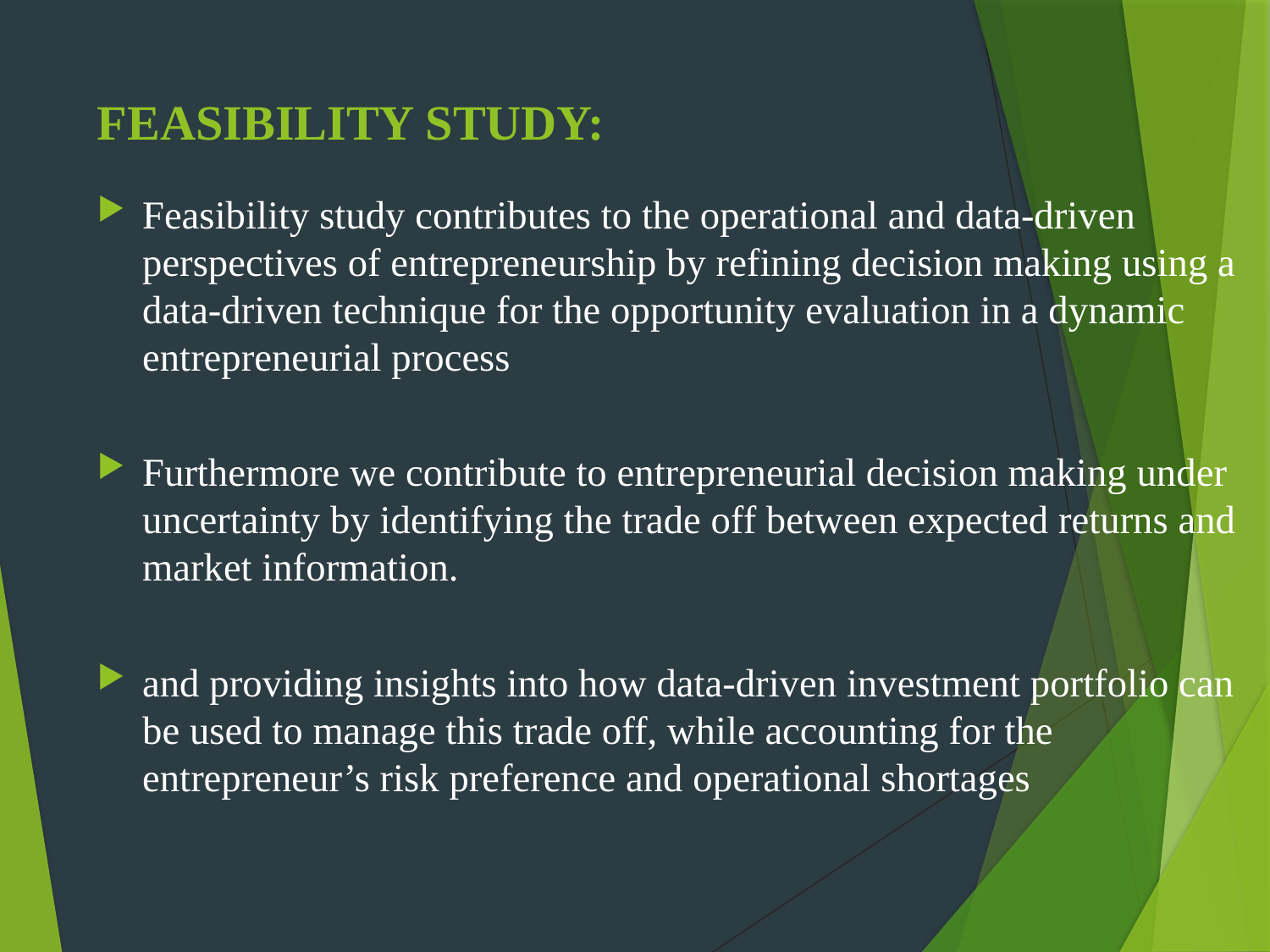

# FEASIBILITY STUDY:
Feasibility study contributes to the operational and data-driven perspectives of entrepreneurship by refining decision making using a data-driven technique for the opportunity evaluation in a dynamic entrepreneurial process

Furthermore we contribute to entrepreneurial decision making under uncertainty by identifying the trade off between expected returns and market information.

and providing insights into how data-driven investment portfolio can be used to manage this trade off, while accounting for the entrepreneur’s risk preference and operational shortages